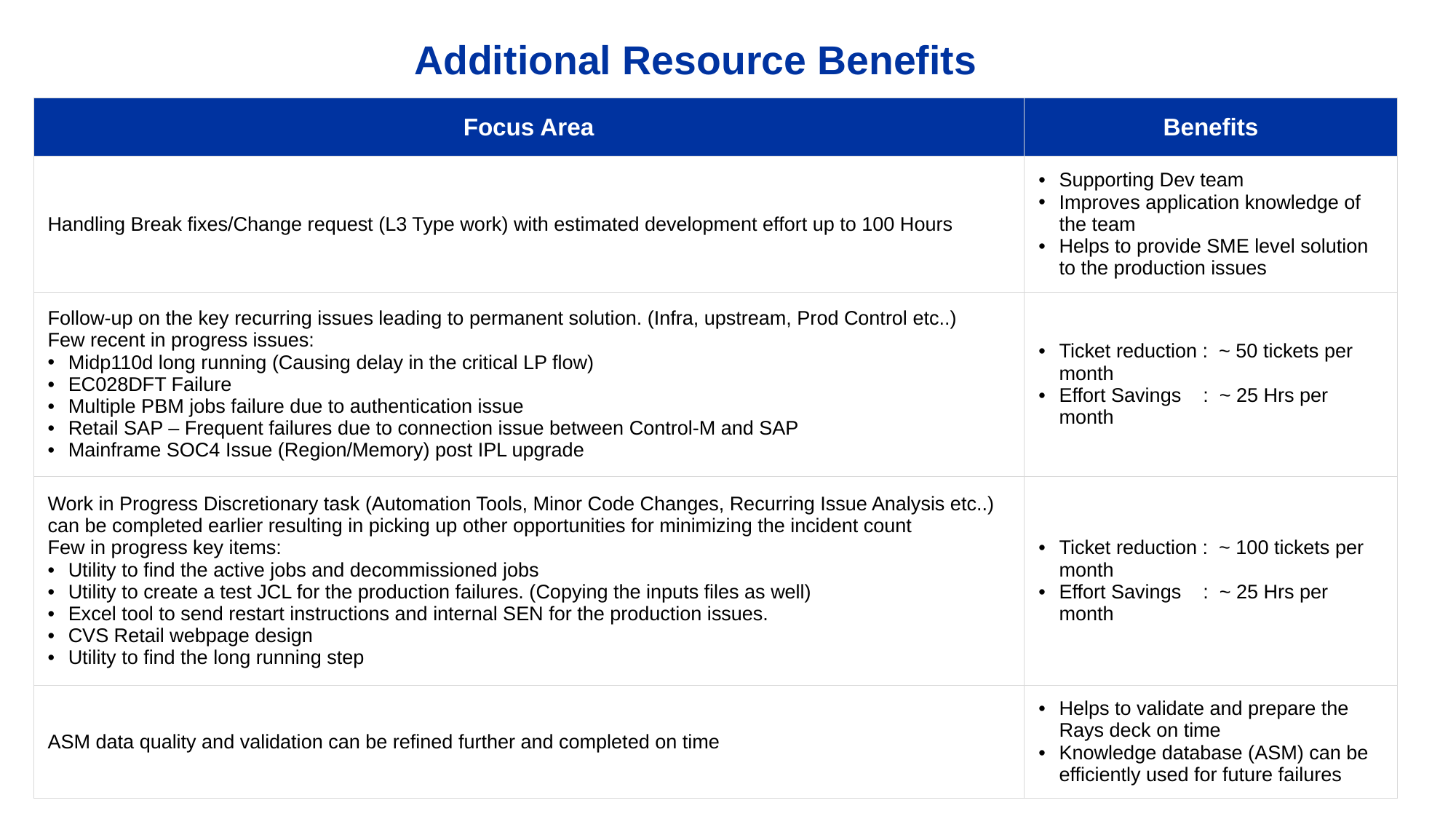

# Additional Resource Benefits
| Focus Area | Benefits |
| --- | --- |
| Handling Break fixes/Change request (L3 Type work) with estimated development effort up to 100 Hours | Supporting Dev team Improves application knowledge of the team Helps to provide SME level solution to the production issues |
| Follow-up on the key recurring issues leading to permanent solution. (Infra, upstream, Prod Control etc..) Few recent in progress issues: Midp110d long running (Causing delay in the critical LP flow) EC028DFT Failure Multiple PBM jobs failure due to authentication issue Retail SAP – Frequent failures due to connection issue between Control-M and SAP Mainframe SOC4 Issue (Region/Memory) post IPL upgrade | Ticket reduction : ~ 50 tickets per month Effort Savings : ~ 25 Hrs per month |
| Work in Progress Discretionary task (Automation Tools, Minor Code Changes, Recurring Issue Analysis etc..) can be completed earlier resulting in picking up other opportunities for minimizing the incident count Few in progress key items: Utility to find the active jobs and decommissioned jobs Utility to create a test JCL for the production failures. (Copying the inputs files as well) Excel tool to send restart instructions and internal SEN for the production issues. CVS Retail webpage design Utility to find the long running step | Ticket reduction : ~ 100 tickets per month Effort Savings : ~ 25 Hrs per month |
| ASM data quality and validation can be refined further and completed on time | Helps to validate and prepare the Rays deck on time Knowledge database (ASM) can be efficiently used for future failures |